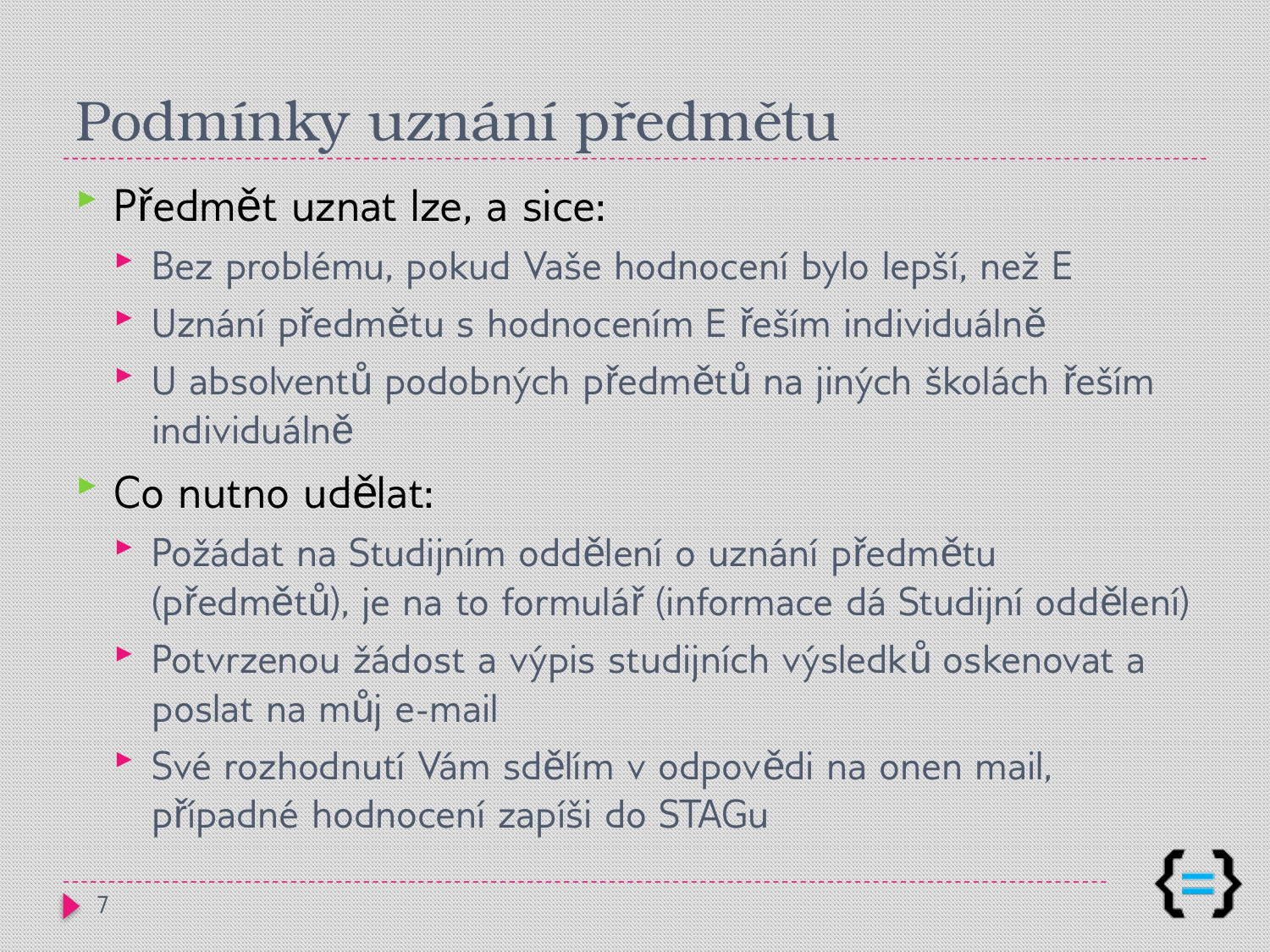

# Podmínky uznání předmětu
Předmět uznat lze, a sice:
Bez problému, pokud Vaše hodnocení bylo lepší, než E
Uznání předmětu s hodnocením E řeším individuálně
U absolventů podobných předmětů na jiných školách řeším individuálně
Co nutno udělat:
Požádat na Studijním oddělení o uznání předmětu (předmětů), je na to formulář (informace dá Studijní oddělení)
Potvrzenou žádost a výpis studijních výsledků oskenovat a poslat na můj e-mail
Své rozhodnutí Vám sdělím v odpovědi na onen mail, případné hodnocení zapíši do STAGu
7